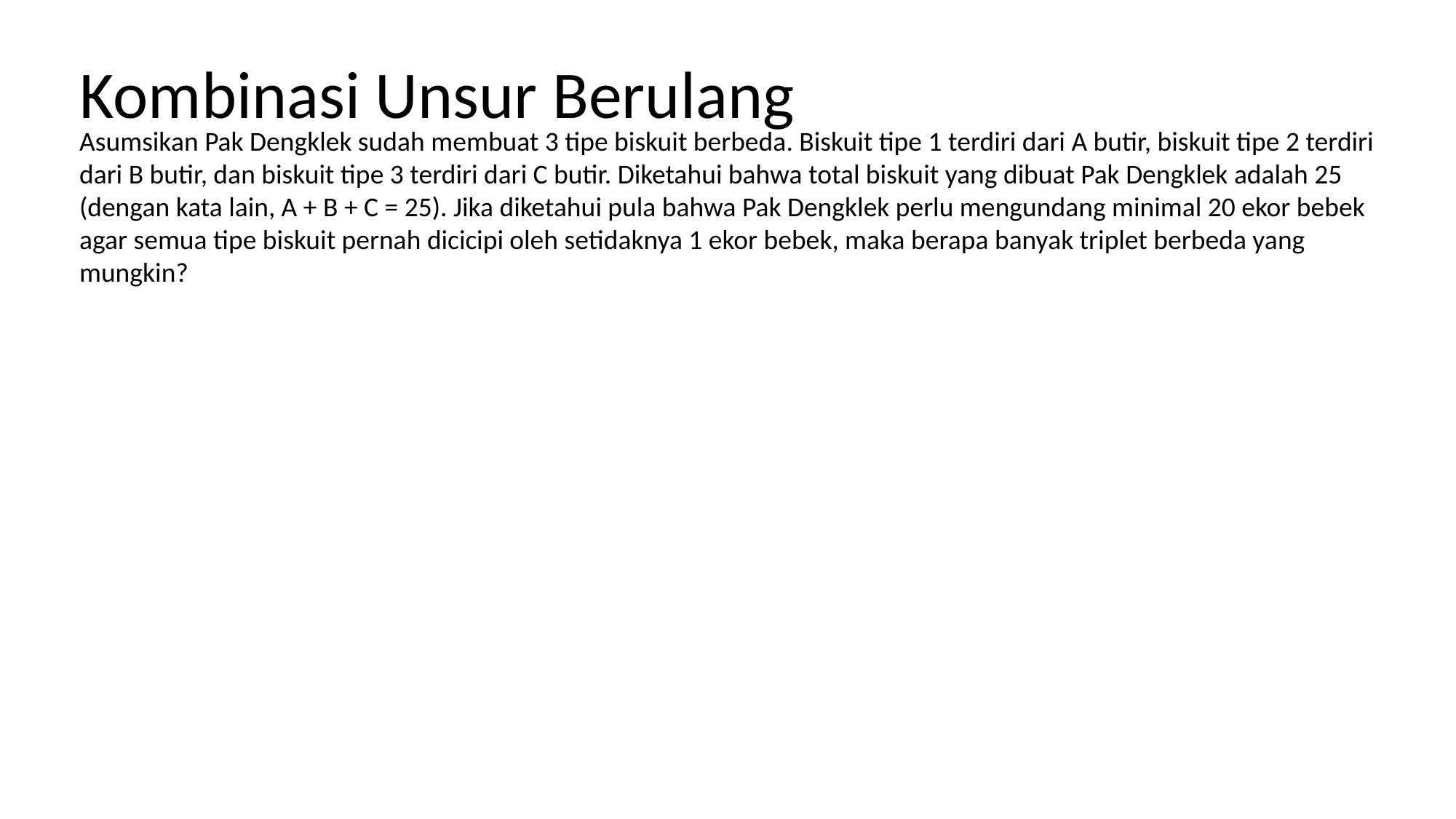

# Kombinasi Unsur Berulang
Asumsikan Pak Dengklek sudah membuat 3 tipe biskuit berbeda. Biskuit tipe 1 terdiri dari A butir, biskuit tipe 2 terdiri dari B butir, dan biskuit tipe 3 terdiri dari C butir. Diketahui bahwa total biskuit yang dibuat Pak Dengklek adalah 25 (dengan kata lain, A + B + C = 25). Jika diketahui pula bahwa Pak Dengklek perlu mengundang minimal 20 ekor bebek agar semua tipe biskuit pernah dicicipi oleh setidaknya 1 ekor bebek, maka berapa banyak triplet berbeda yang mungkin?